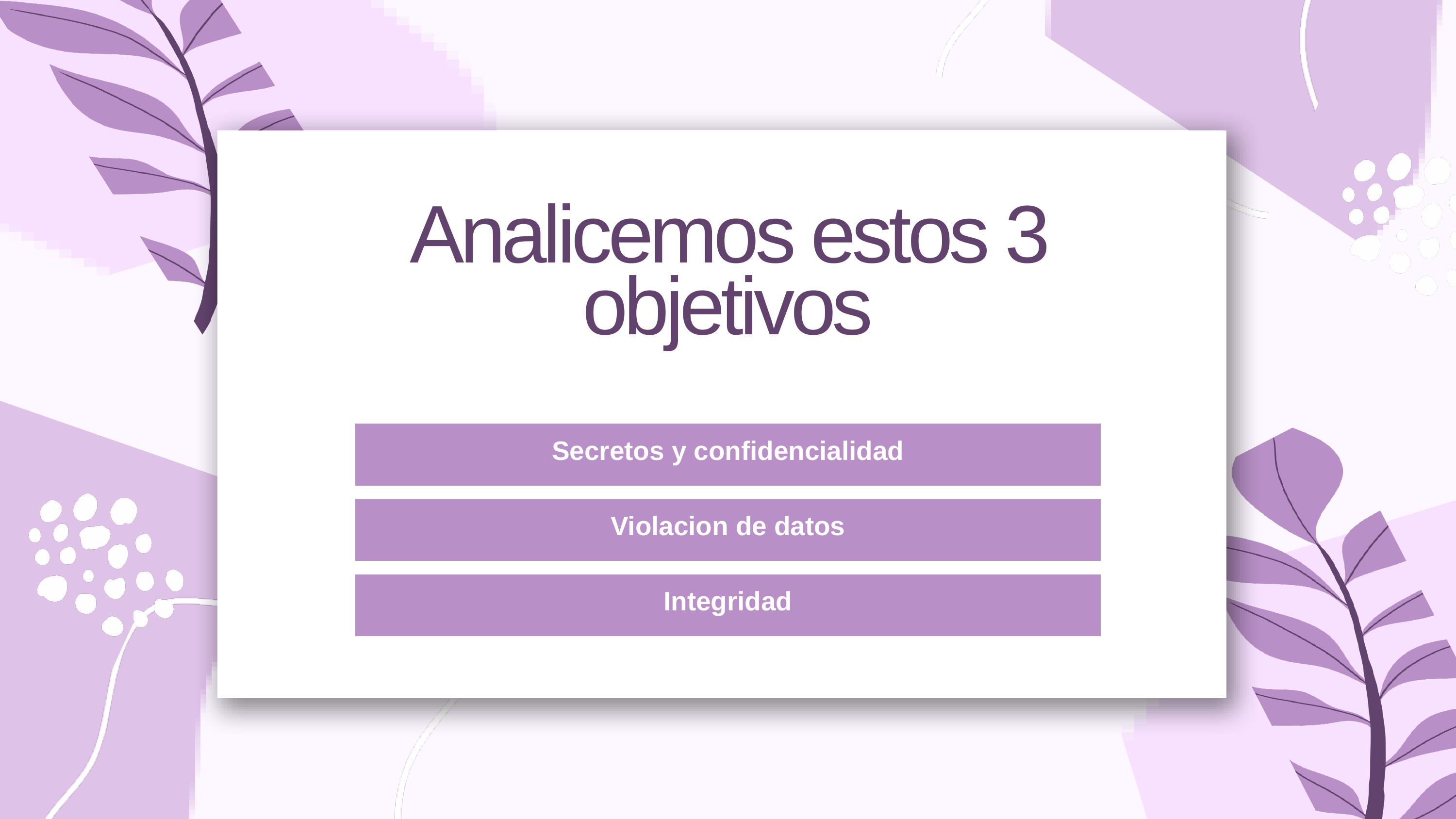

Analicemos estos 3 objetivos

Secretos y confidencialidad

Violacion de datos

Integridad